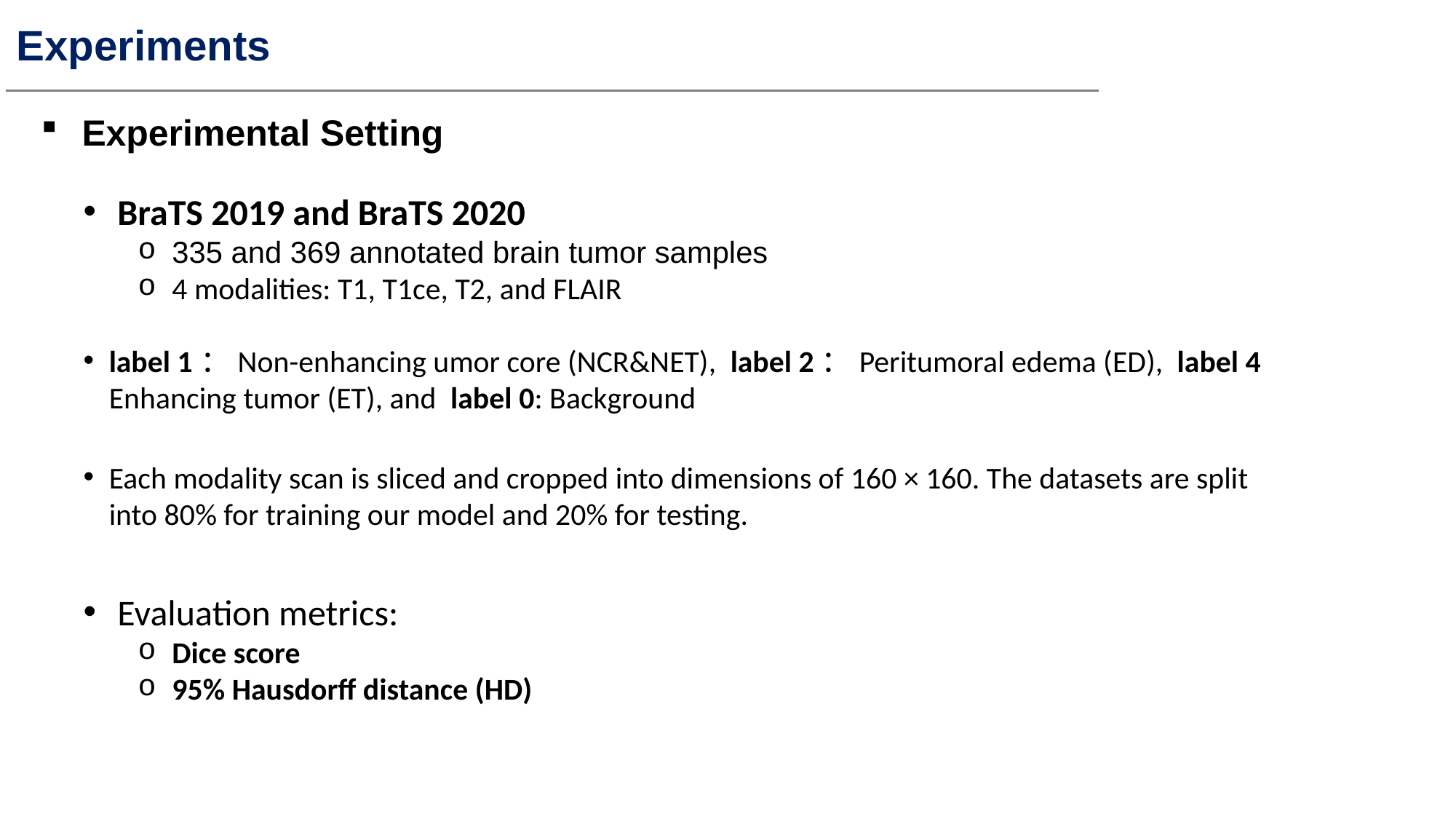

Experiments
Experimental Setting
BraTS 2019 and BraTS 2020
335 and 369 annotated brain tumor samples
4 modalities: T1, T1ce, T2, and FLAIR

label 1：Non-enhancing umor core (NCR&NET),  label 2：Peritumoral edema (ED),  label 4 Enhancing tumor (ET), and  label 0: Background

Each modality scan is sliced and cropped into dimensions of 160 × 160. The datasets are split into 80% for training our model and 20% for testing.

Evaluation metrics:
Dice score
95% Hausdorff distance (HD)